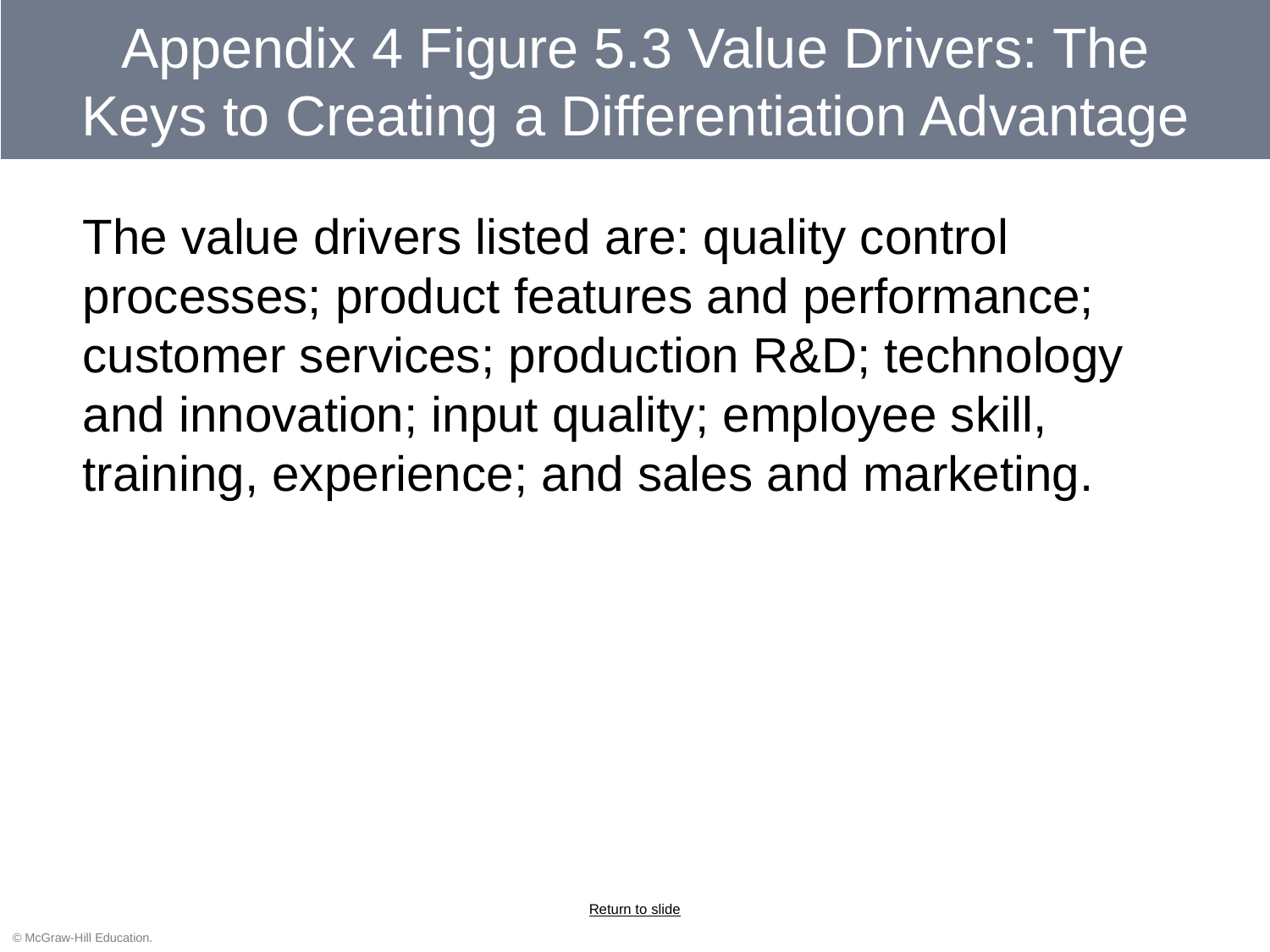

# Appendix 4 Figure 5.3 Value Drivers: The Keys to Creating a Differentiation Advantage
The value drivers listed are: quality control processes; product features and performance; customer services; production R&D; technology and innovation; input quality; employee skill, training, experience; and sales and marketing.
Return to slide